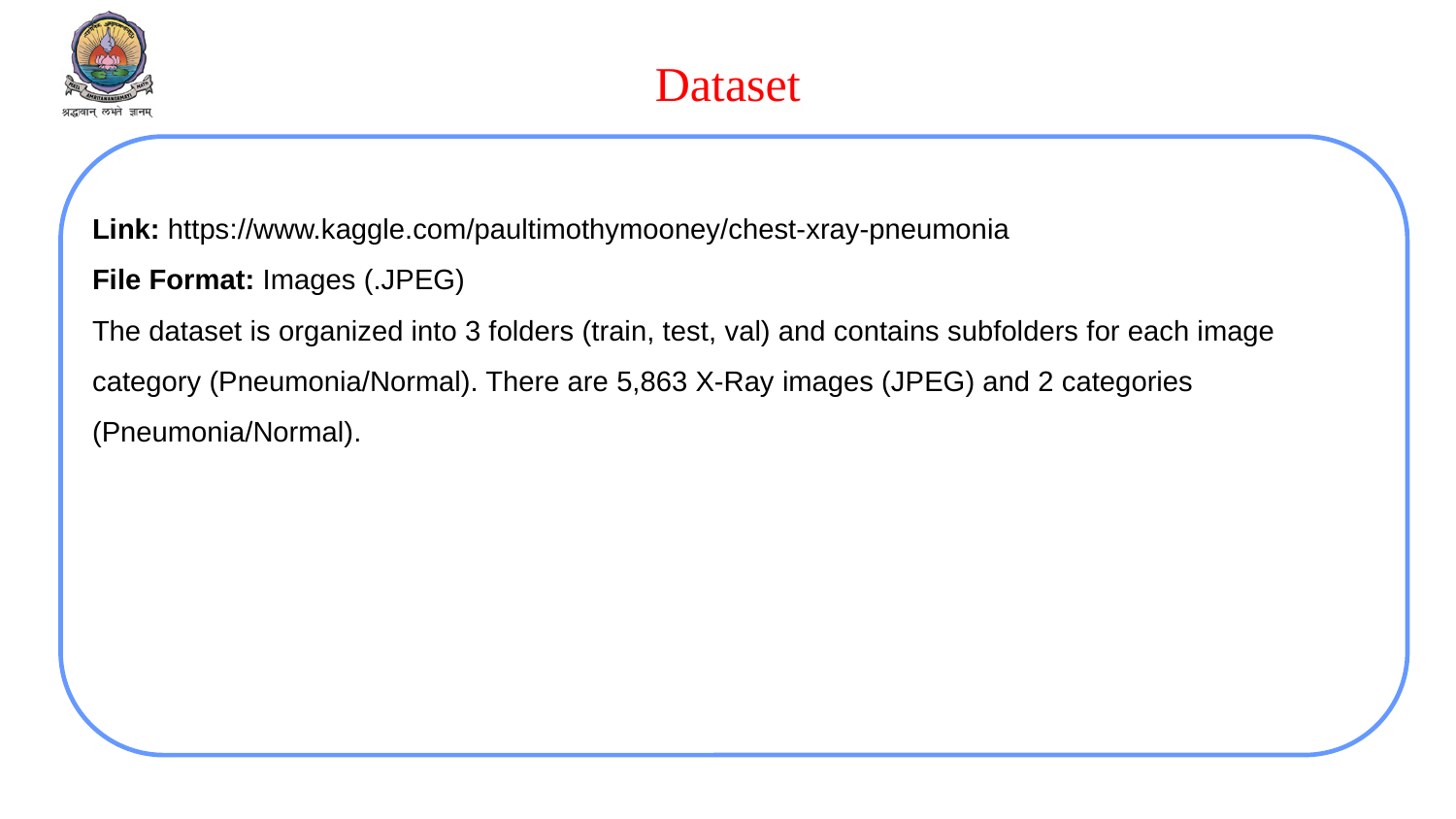

Dataset
Link: https://www.kaggle.com/paultimothymooney/chest-xray-pneumonia
File Format: Images (.JPEG)
The dataset is organized into 3 folders (train, test, val) and contains subfolders for each image category (Pneumonia/Normal). There are 5,863 X-Ray images (JPEG) and 2 categories (Pneumonia/Normal).